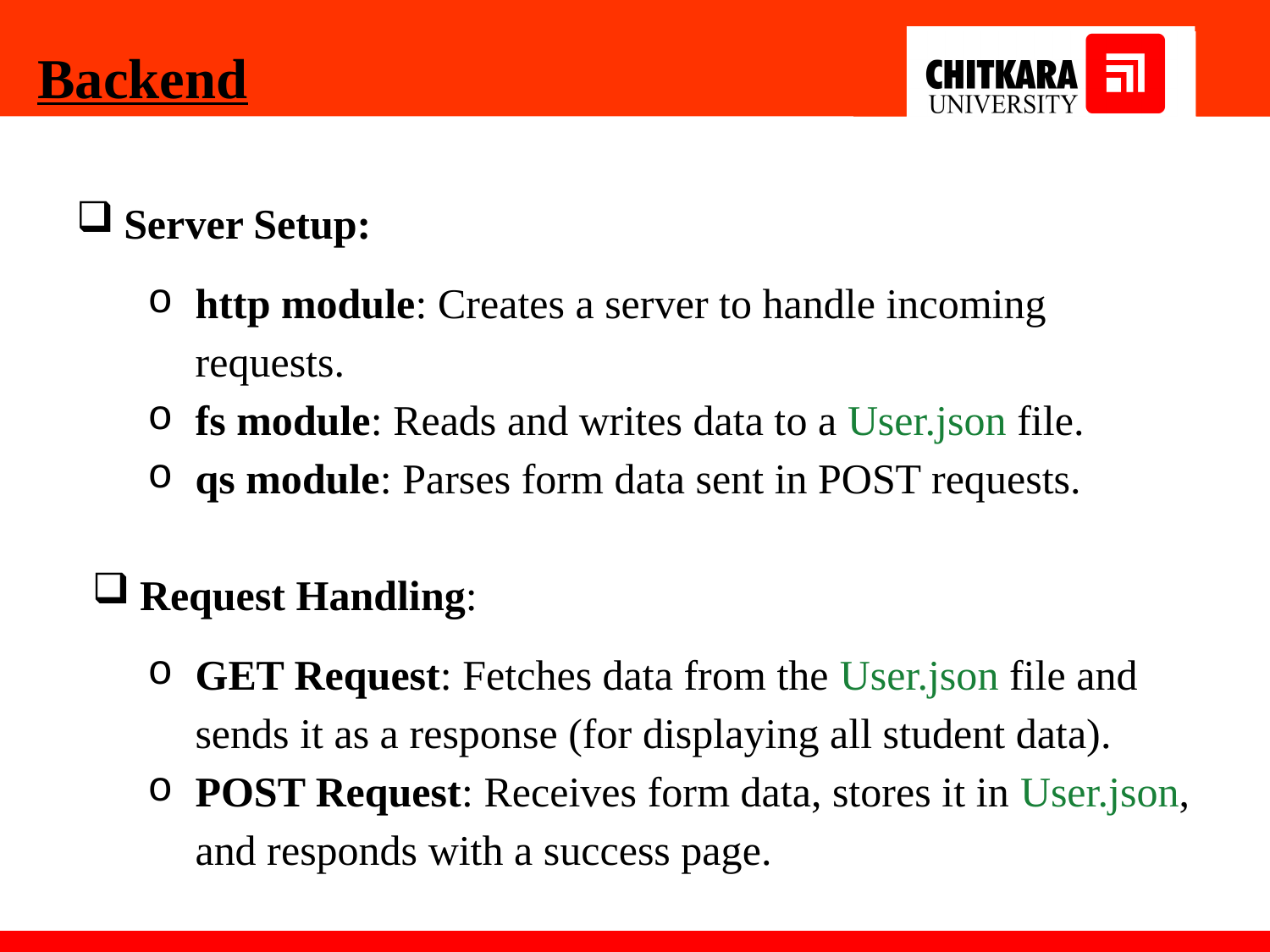

# Backend
Server Setup:
http module: Creates a server to handle incoming requests.
fs module: Reads and writes data to a User.json file.
qs module: Parses form data sent in POST requests.

Request Handling:
GET Request: Fetches data from the User.json file and sends it as a response (for displaying all student data).
POST Request: Receives form data, stores it in User.json, and responds with a success page.